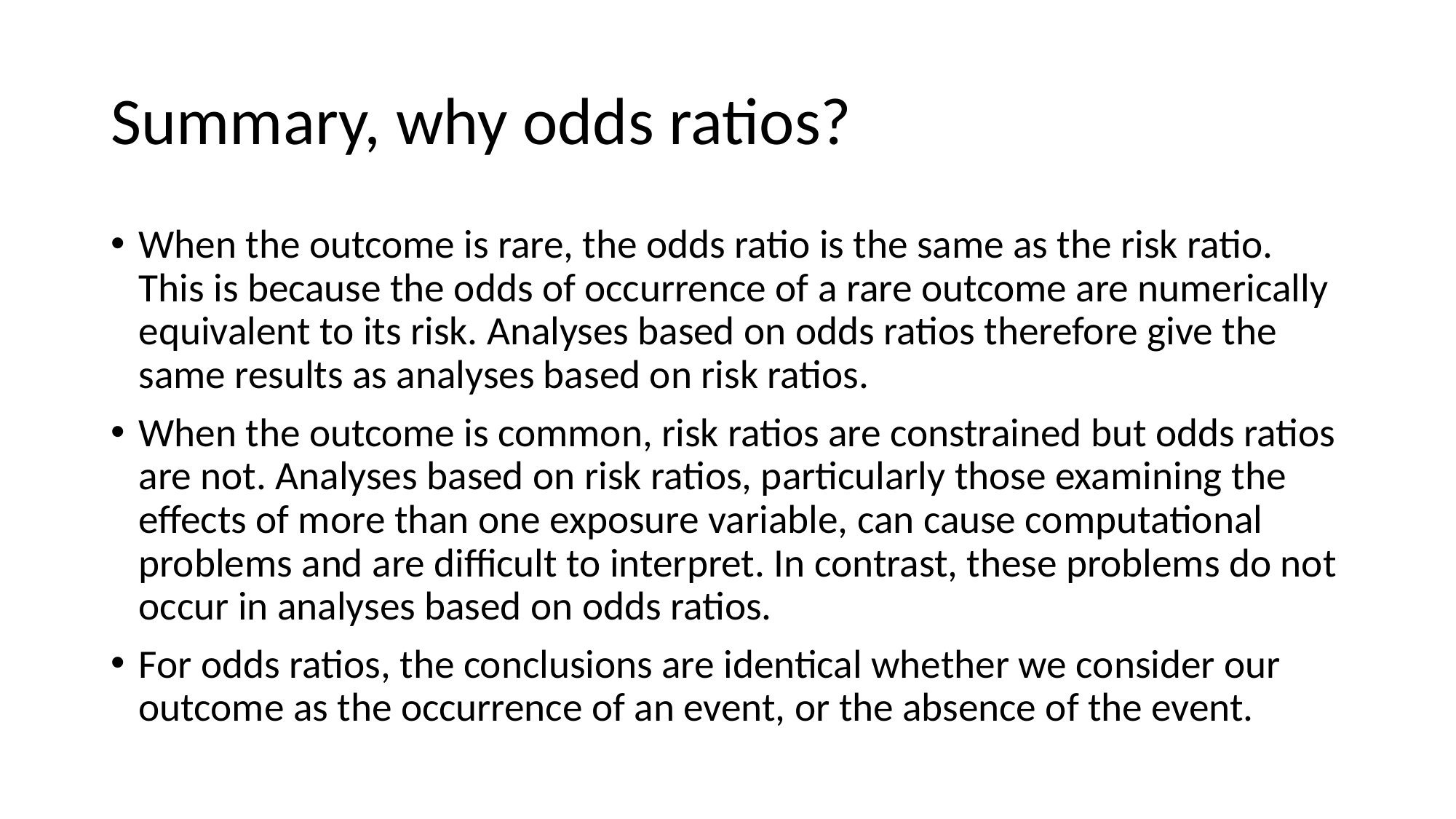

# Summary, why odds ratios?
When the outcome is rare, the odds ratio is the same as the risk ratio. This is because the odds of occurrence of a rare outcome are numerically equivalent to its risk. Analyses based on odds ratios therefore give the same results as analyses based on risk ratios.
When the outcome is common, risk ratios are constrained but odds ratios are not. Analyses based on risk ratios, particularly those examining the effects of more than one exposure variable, can cause computational problems and are difficult to interpret. In contrast, these problems do not occur in analyses based on odds ratios.
For odds ratios, the conclusions are identical whether we consider our outcome as the occurrence of an event, or the absence of the event.